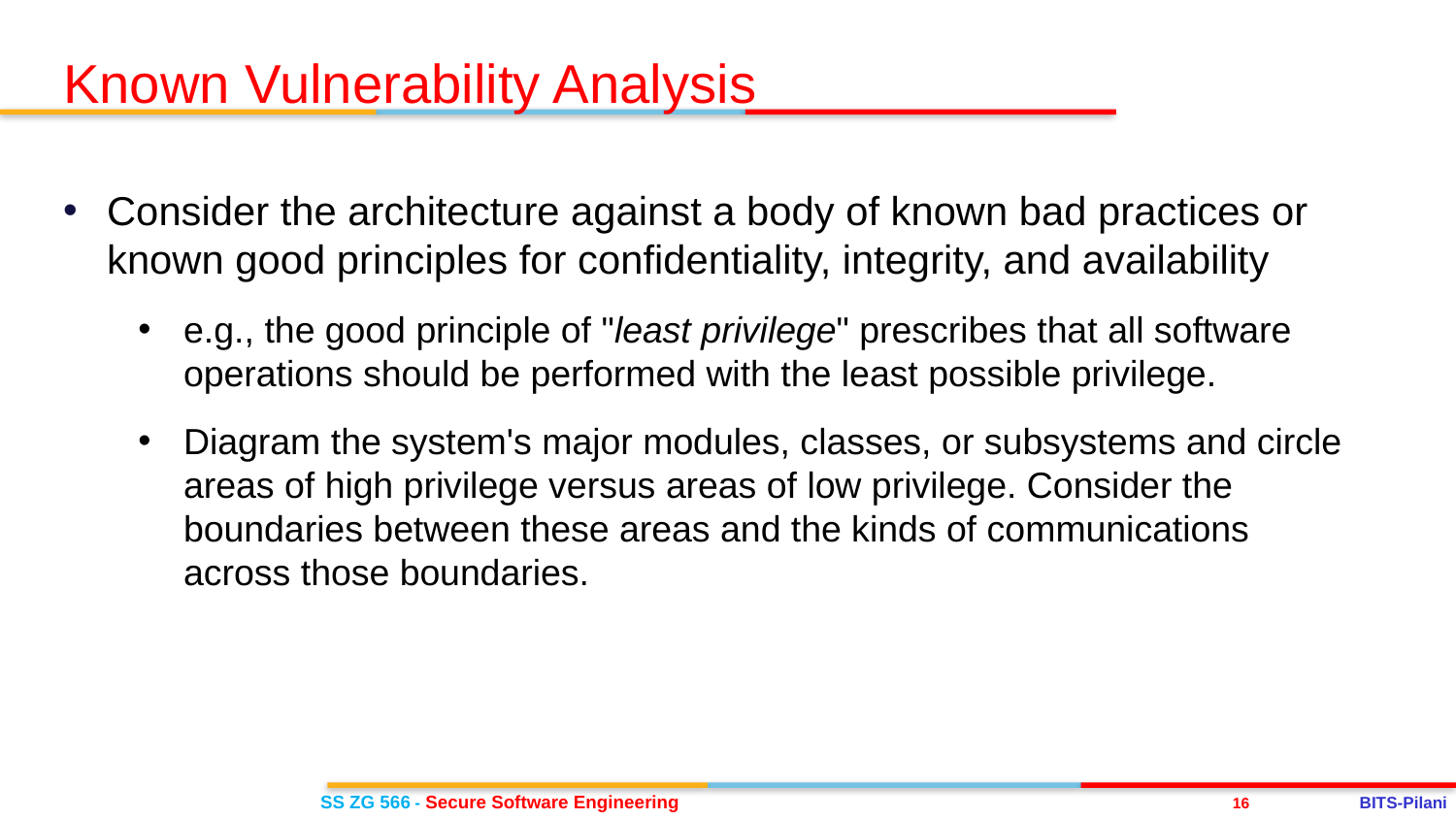

Known Vulnerability Analysis
Consider the architecture against a body of known bad practices or known good principles for confidentiality, integrity, and availability
e.g., the good principle of "least privilege" prescribes that all software operations should be performed with the least possible privilege.
Diagram the system's major modules, classes, or subsystems and circle areas of high privilege versus areas of low privilege. Consider the boundaries between these areas and the kinds of communications across those boundaries.